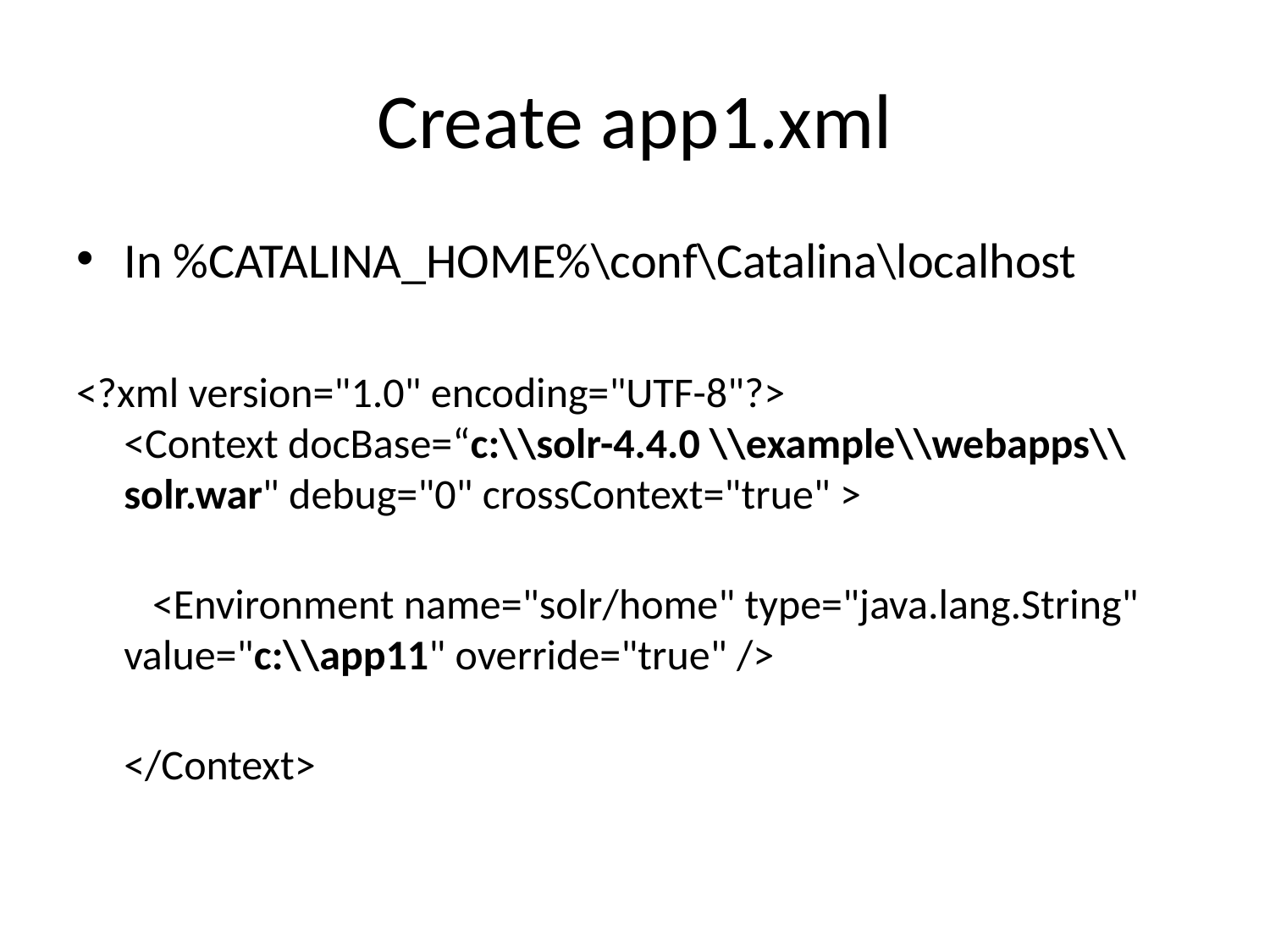

# Create app1.xml
In %CATALINA_HOME%\conf\Catalina\localhost

<?xml version="1.0" encoding="UTF-8"?>
<Context docBase=“c:\\solr-4.4.0 \\example\\webapps\\solr.war" debug="0" crossContext="true" >
   <Environment name="solr/home" type="java.lang.String" value="c:\\app11" override="true" />
</Context>